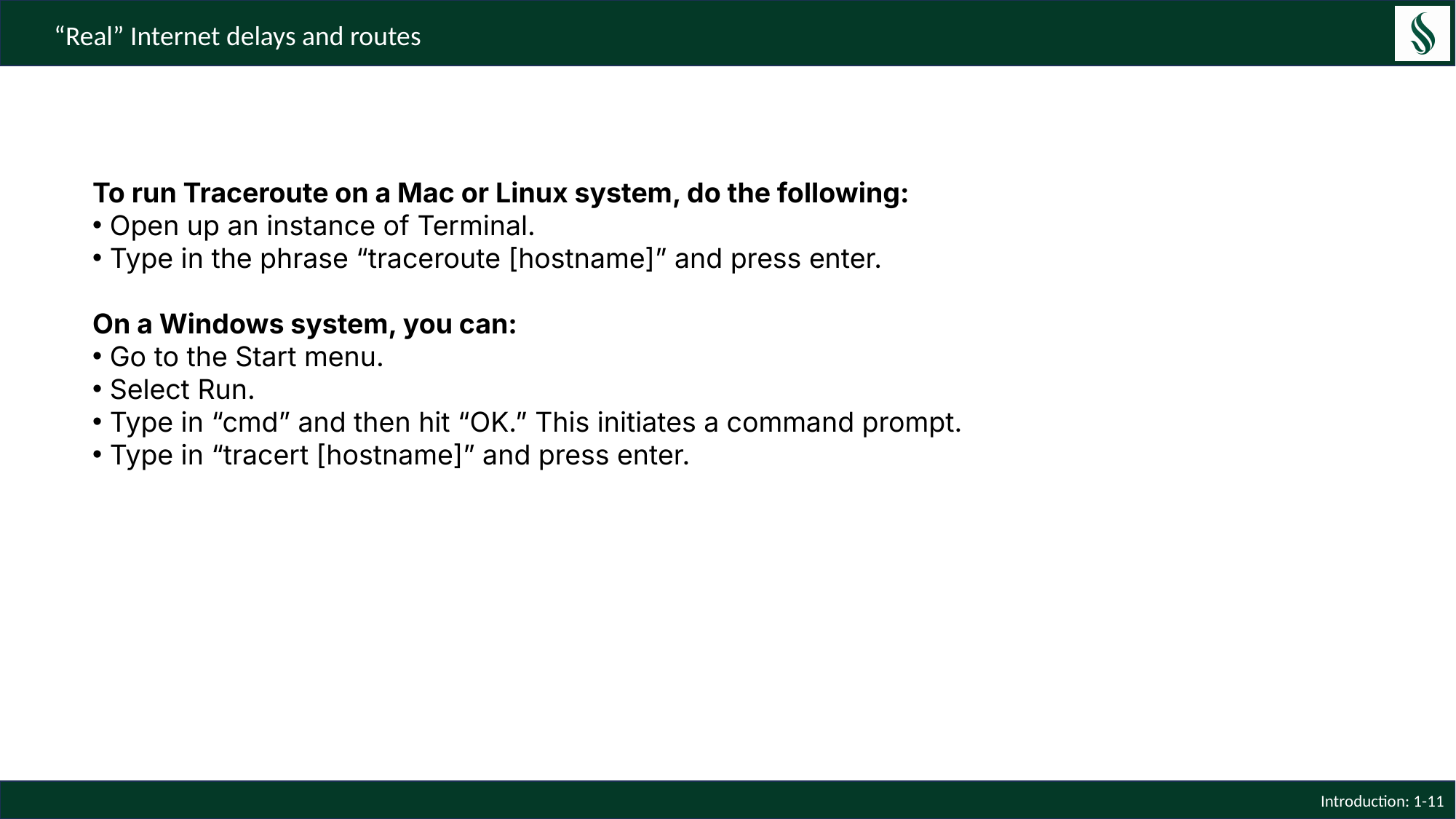

“Real” Internet delays and routes
To run Traceroute on a Mac or Linux system, do the following:
 Open up an instance of Terminal.
 Type in the phrase “traceroute [hostname]” and press enter.

On a Windows system, you can:
 Go to the Start menu.
 Select Run.
 Type in “cmd” and then hit “OK.” This initiates a command prompt.
 Type in “tracert [hostname]” and press enter.
Introduction: 1-11